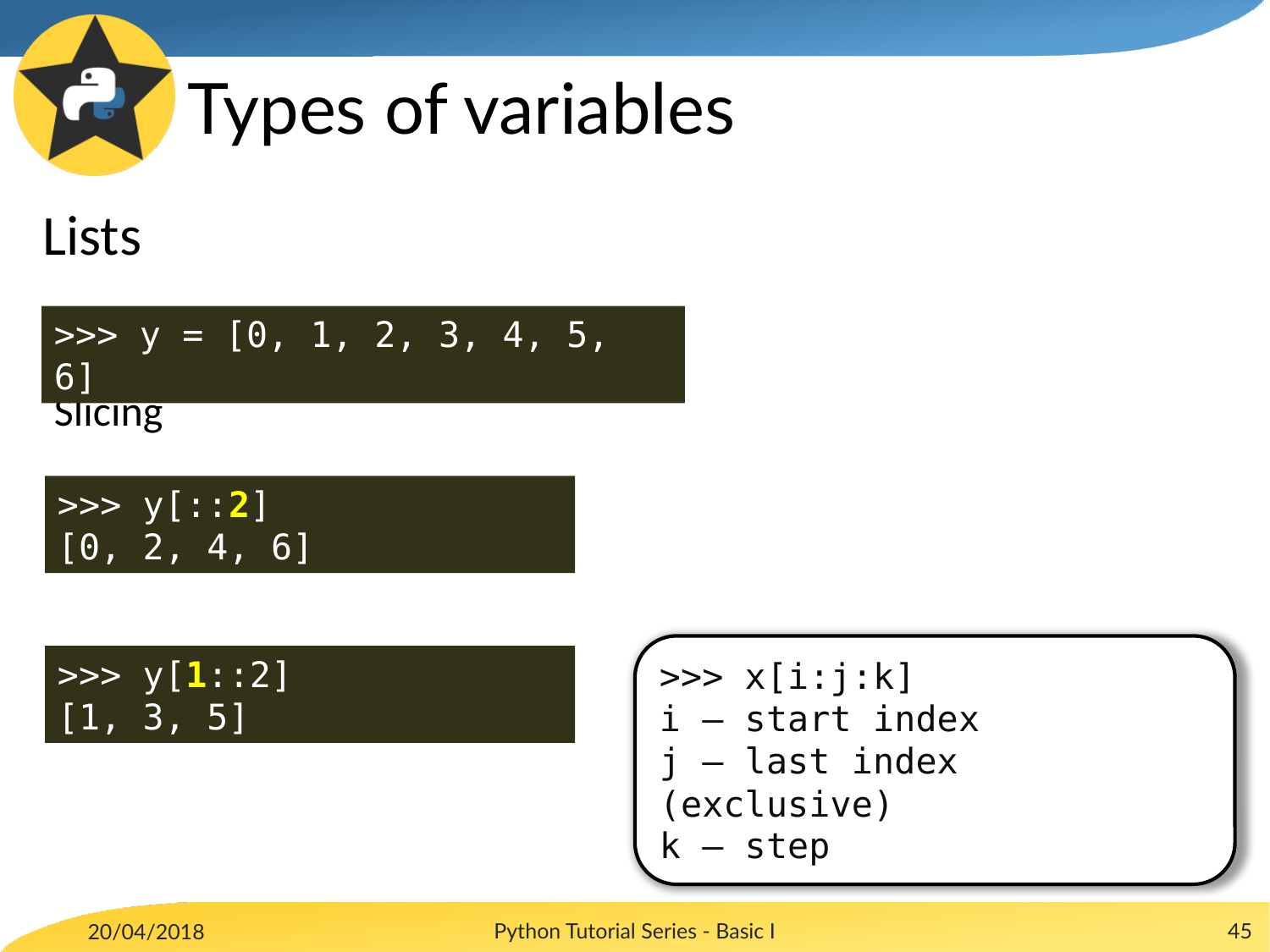

# Types of variables
Lists

>>> y = [0, 1, 2, 3, 4, 5, 6]
Slicing
>>> y[::2]
[0, 2, 4, 6]
>>> x[i:j:k]
i – start index
j – last index (exclusive)
k – step
>>> y[1::2]
[1, 3, 5]
Python Tutorial Series - Basic I
45
20/04/2018